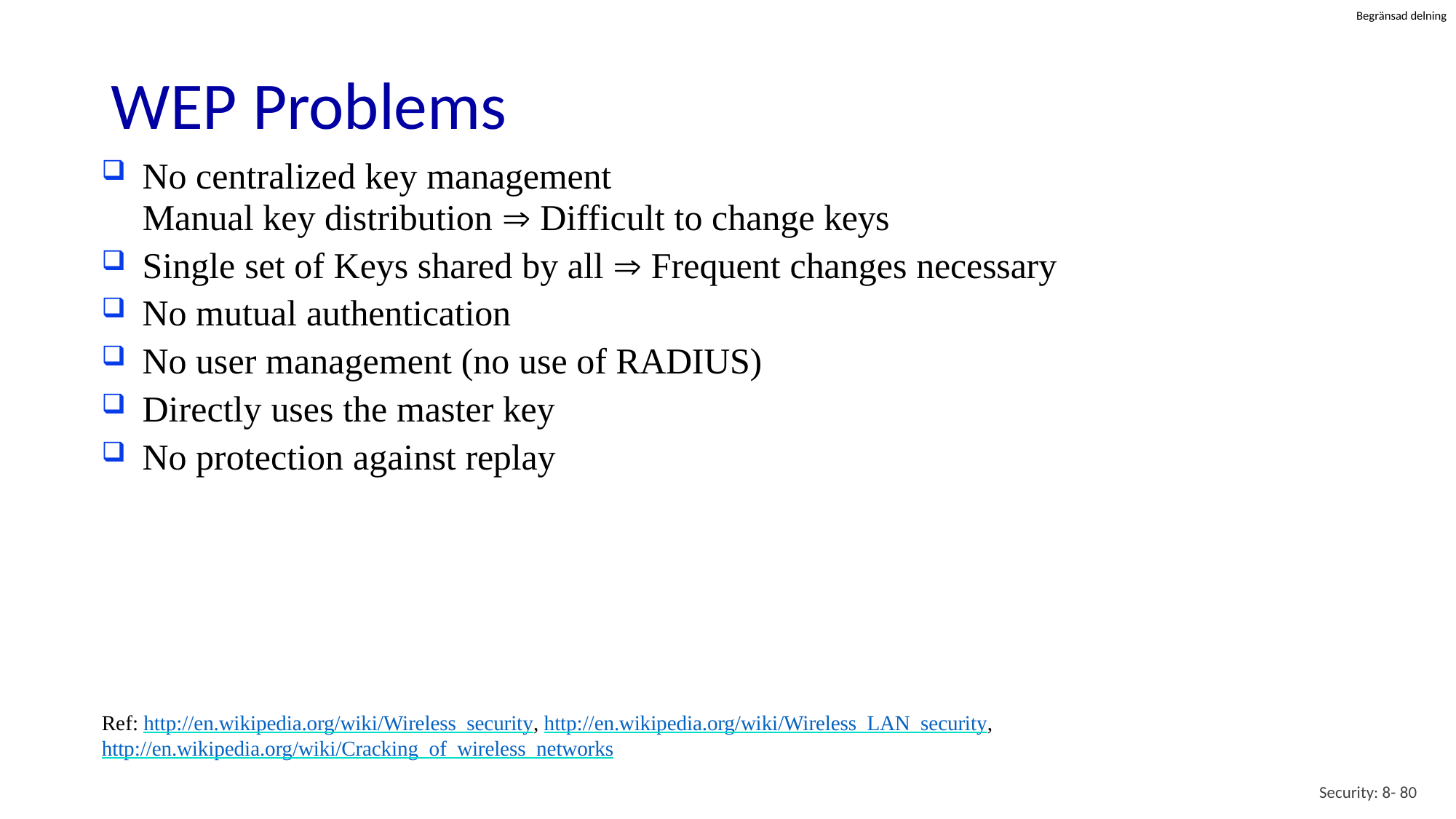

# WEP Problems
No centralized key management
Manual key distribution ⇒ Difficult to change keys
Single set of Keys shared by all ⇒ Frequent changes necessary
No mutual authentication
No user management (no use of RADIUS)
Directly uses the master key
No protection against replay
Ref: http://en.wikipedia.org/wiki/Wireless_security, http://en.wikipedia.org/wiki/Wireless_LAN_security, http://en.wikipedia.org/wiki/Cracking_of_wireless_networks
Security: 8- 80